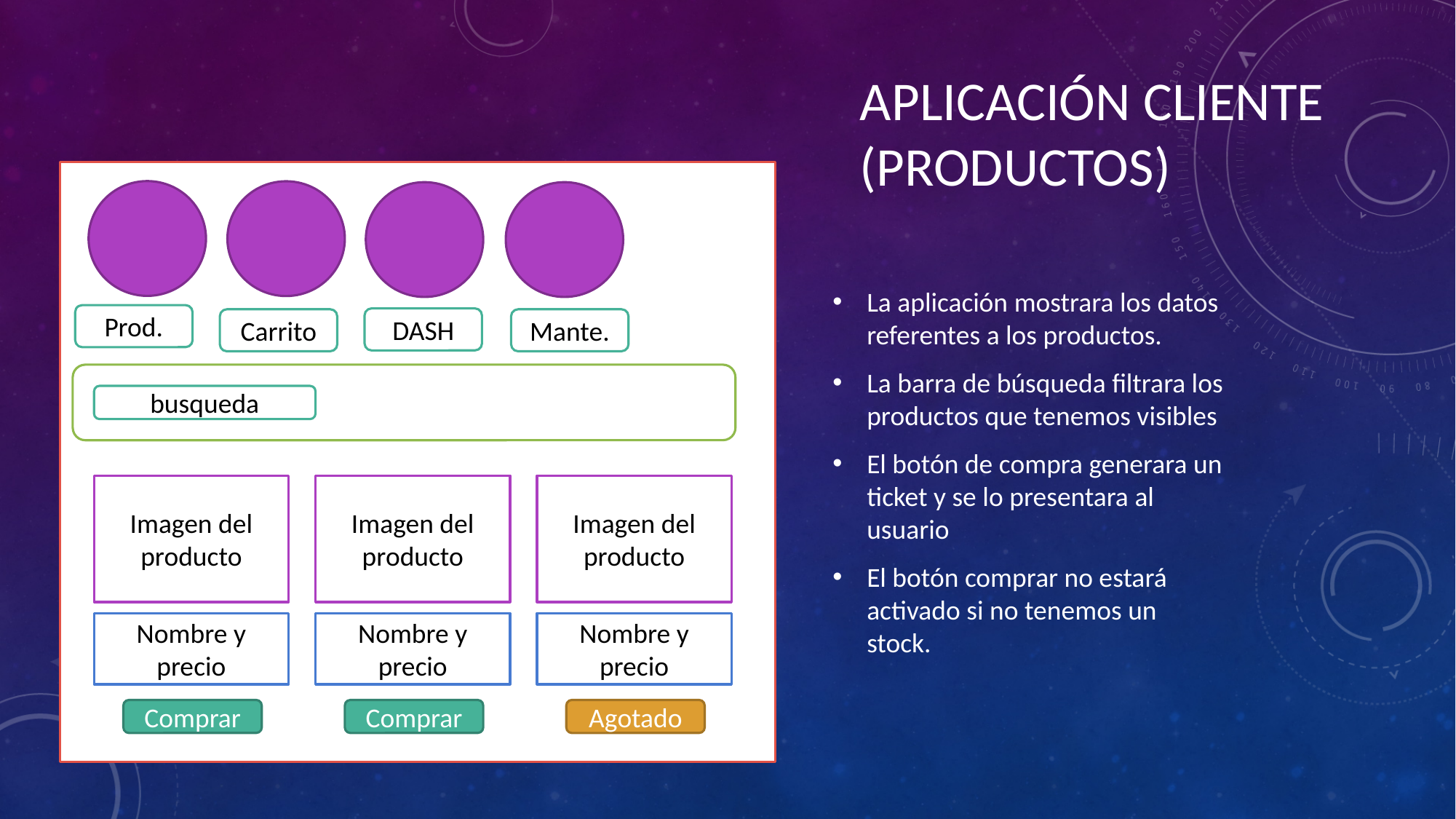

# APLICACIÓN CLIENTE (PRODUCTOS)

La aplicación mostrara los datos referentes a los productos.
La barra de búsqueda filtrara los productos que tenemos visibles
El botón de compra generara un ticket y se lo presentara al usuario
El botón comprar no estará activado si no tenemos un stock.

Prod.
DASH
Carrito
Mante.

busqueda
Imagen del producto
Imagen del producto
Imagen del producto
Nombre y precio
Nombre y precio
Nombre y precio
Comprar
Comprar
Agotado